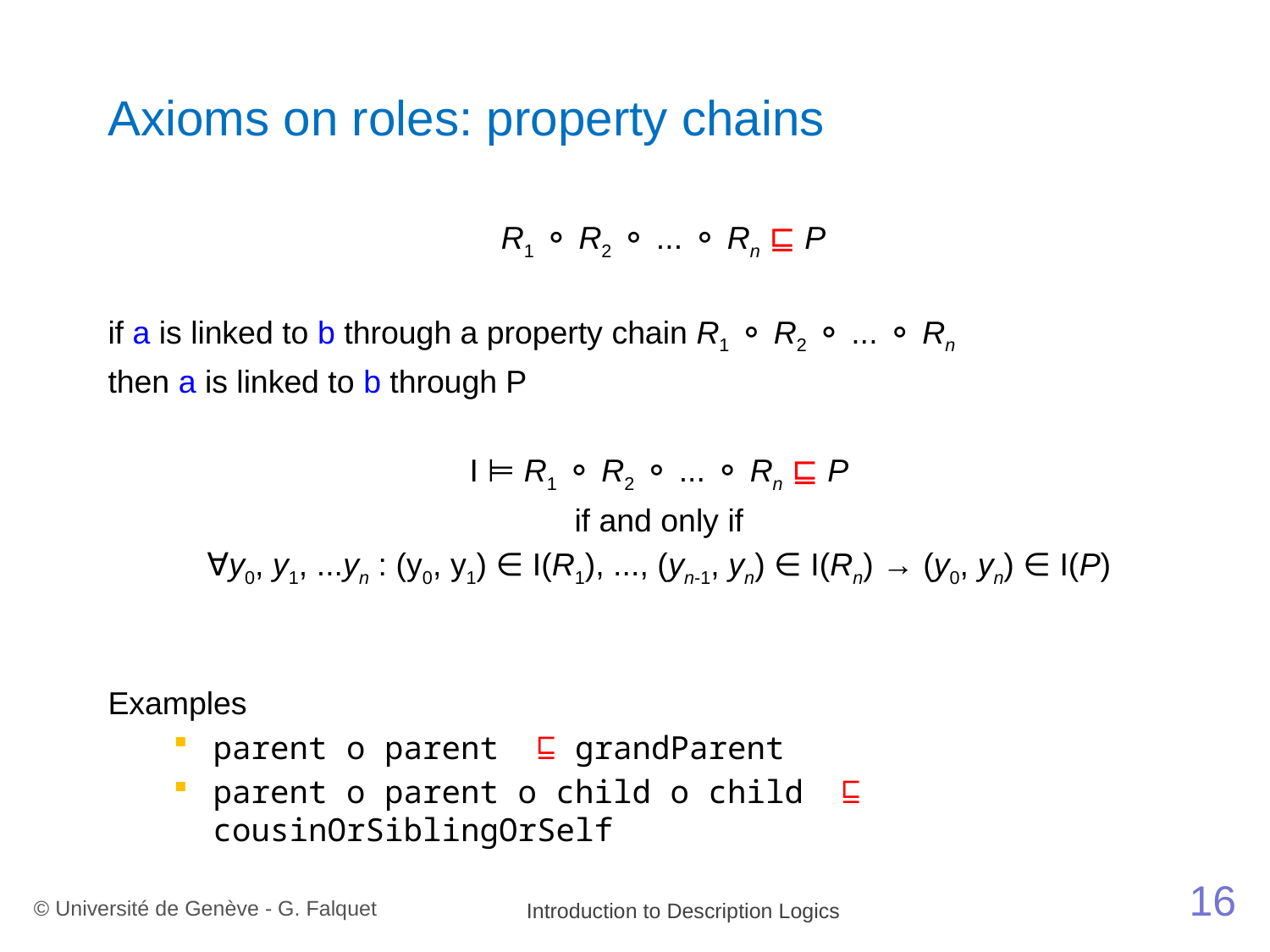

# Axioms on roles: property chains
 R1 ⚬ R2 ⚬ ... ⚬ Rn ⊑ P

if a is linked to b through a property chain R1 ⚬ R2 ⚬ ... ⚬ Rn
then a is linked to b through P

I ⊨ R1 ⚬ R2 ⚬ ... ⚬ Rn ⊑ P
 if and only if
∀y0, y1, ...yn : (y0, y1) ∈ I(R1), ..., (yn-1, yn) ∈ I(Rn) → (y0, yn) ∈ I(P)

Examples
parent o parent  ⊑ grandParent
parent o parent o child o child  ⊑  cousinOrSiblingOrSelf

16
© Université de Genève - G. Falquet
Introduction to Description Logics